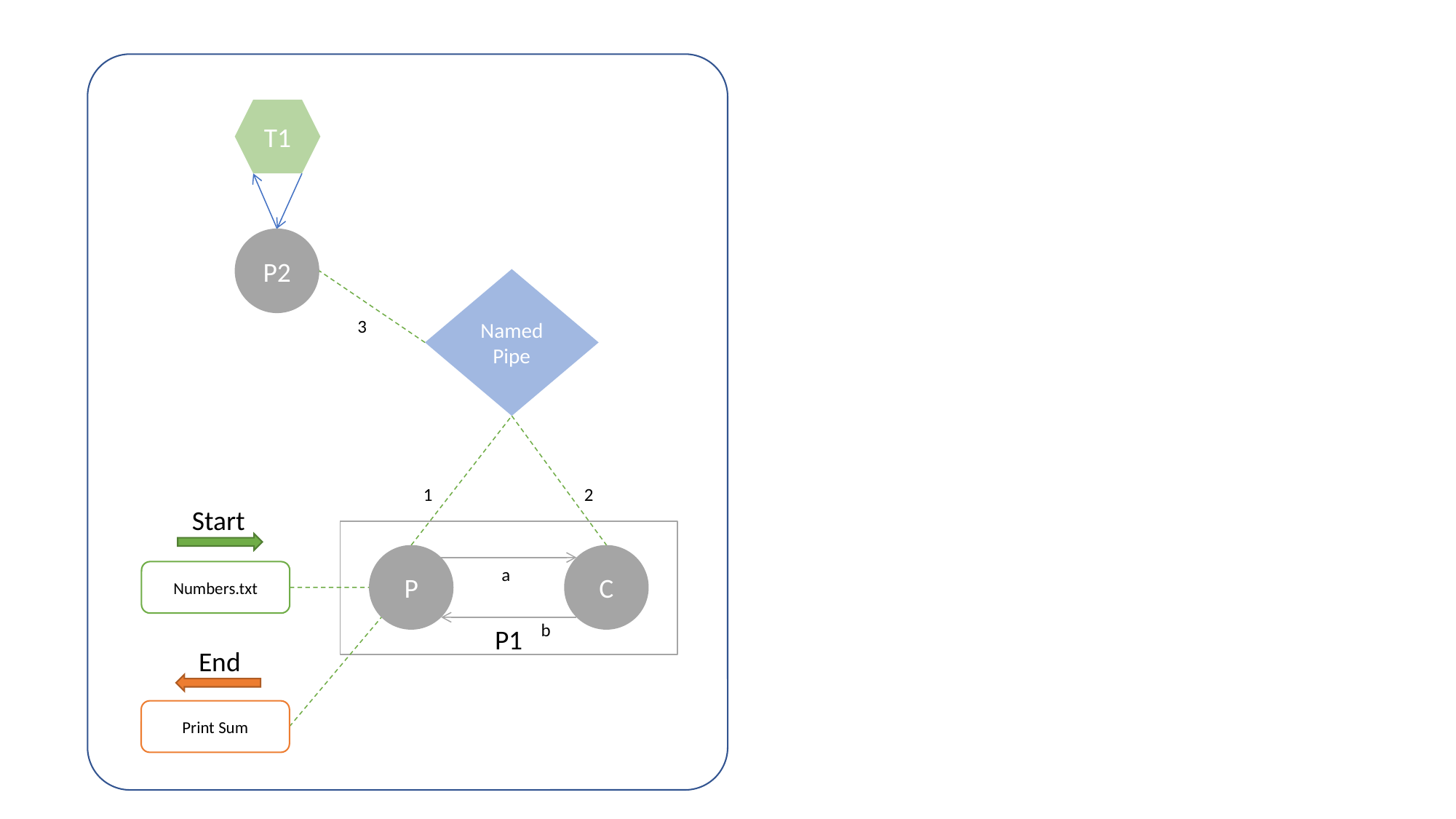

T1
P2
Named
Pipe
3
1
2
Start

C
P
a
Numbers.txt
b
P1
End

Print Sum